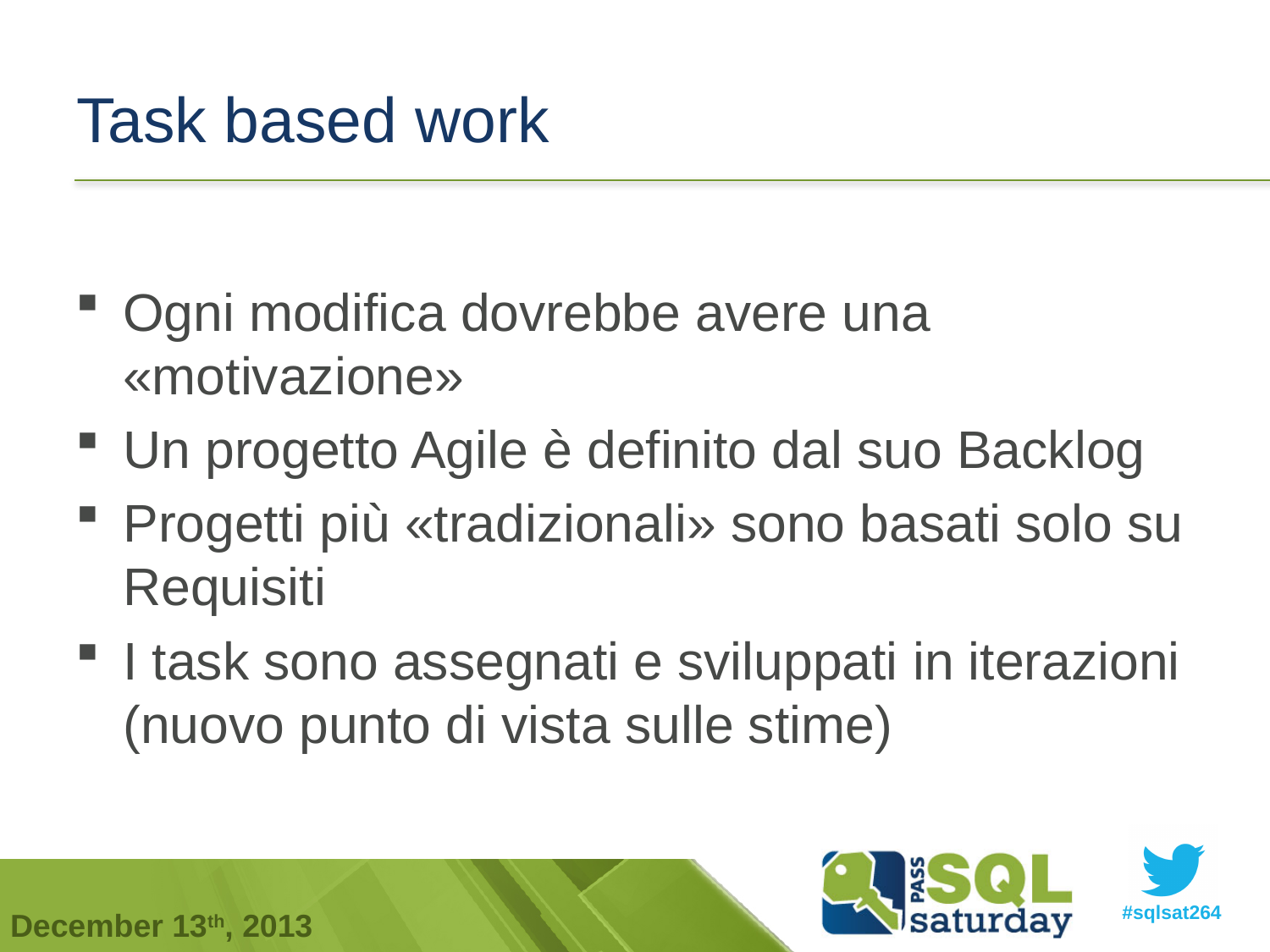

# Task based work

Ogni modifica dovrebbe avere una «motivazione»
Un progetto Agile è definito dal suo Backlog
Progetti più «tradizionali» sono basati solo su Requisiti
I task sono assegnati e sviluppati in iterazioni (nuovo punto di vista sulle stime)